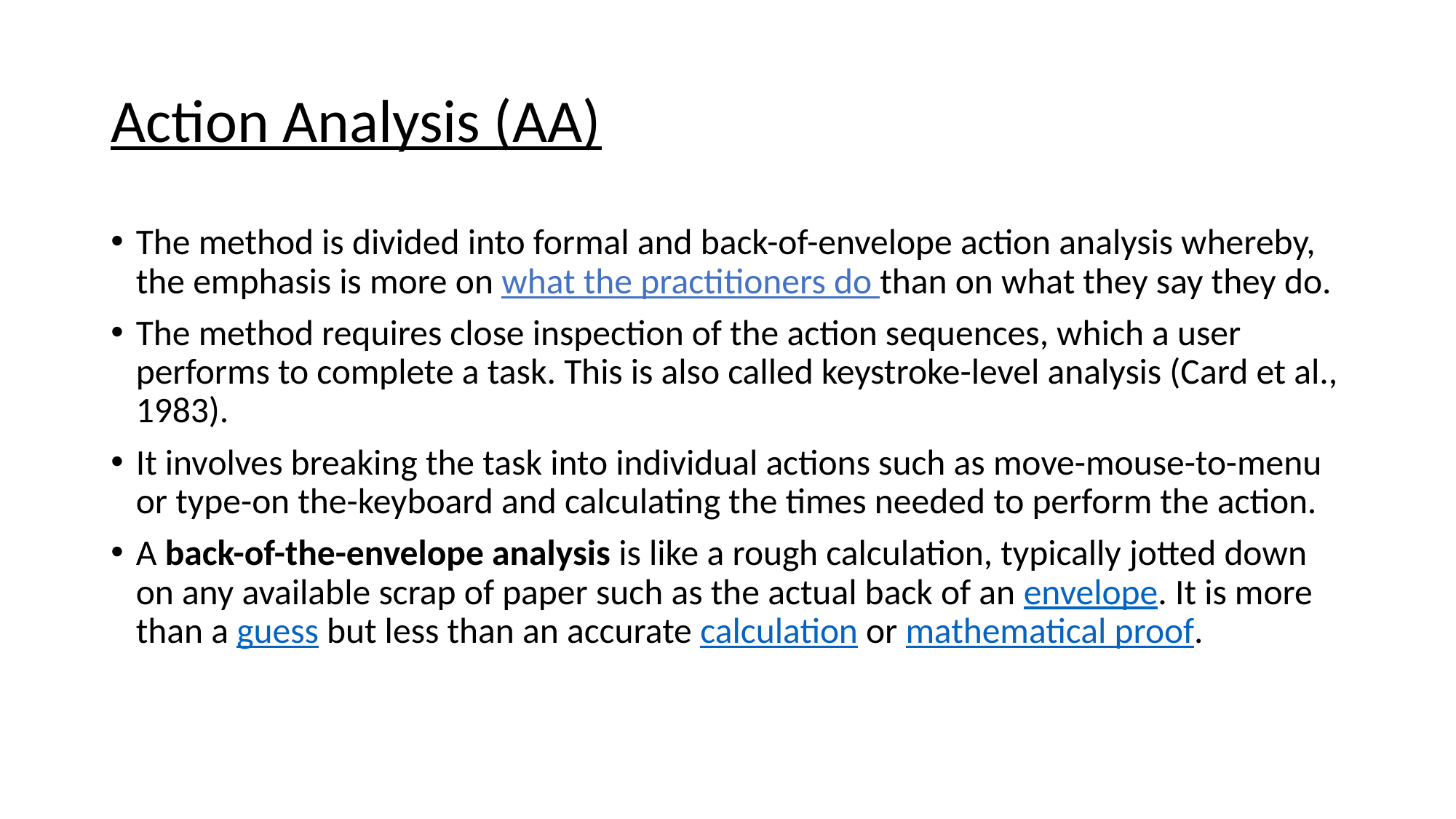

# Action Analysis (AA)
The method is divided into formal and back-of-envelope action analysis whereby, the emphasis is more on what the practitioners do than on what they say they do.
The method requires close inspection of the action sequences, which a user performs to complete a task. This is also called keystroke-level analysis (Card et al., 1983).
It involves breaking the task into individual actions such as move-mouse-to-menu or type-on the-keyboard and calculating the times needed to perform the action.
A back-of-the-envelope analysis is like a rough calculation, typically jotted down on any available scrap of paper such as the actual back of an envelope. It is more than a guess but less than an accurate calculation or mathematical proof.